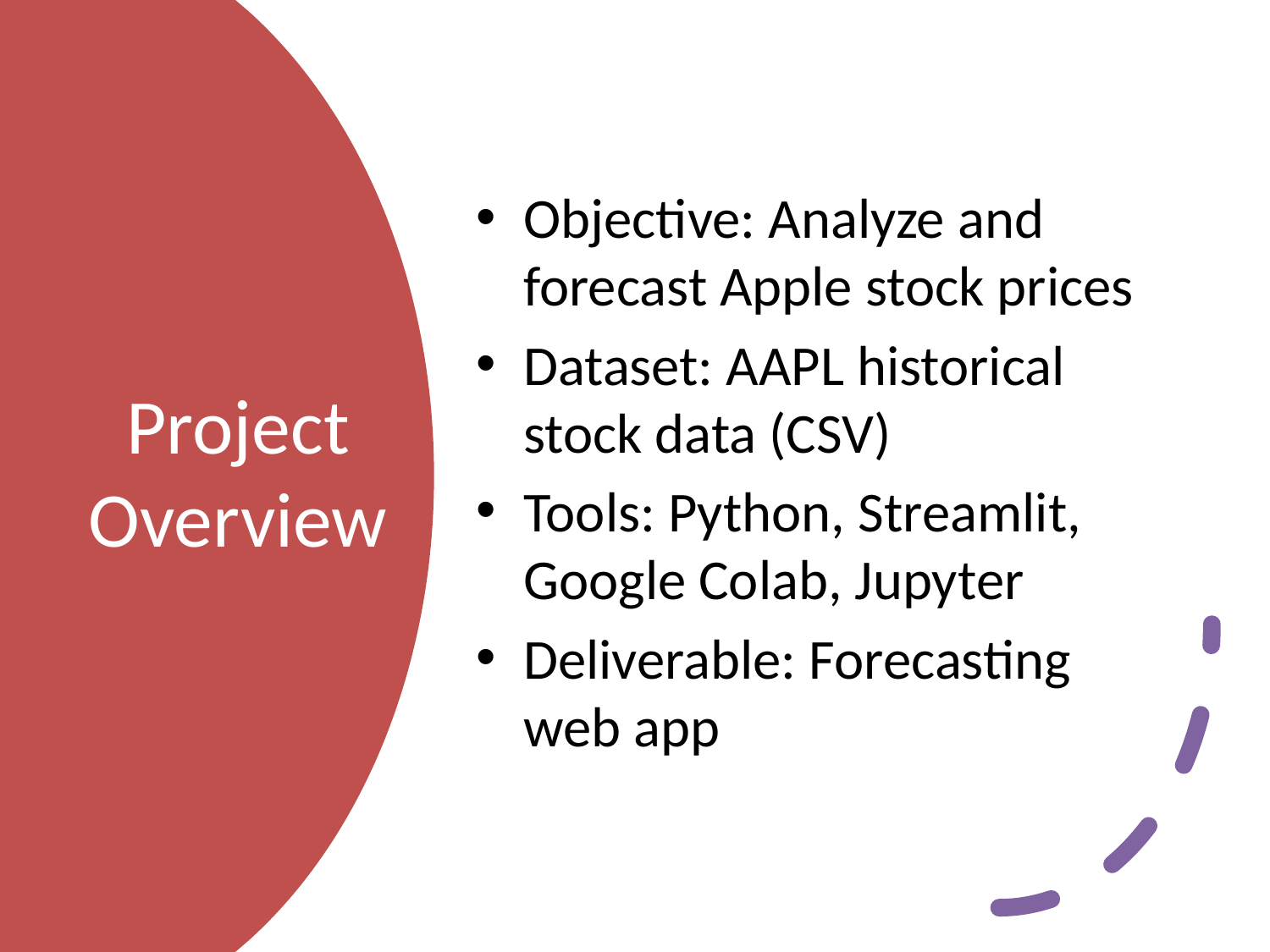

Objective: Analyze and forecast Apple stock prices
Dataset: AAPL historical stock data (CSV)
Tools: Python, Streamlit, Google Colab, Jupyter
Deliverable: Forecasting web app
# Project Overview